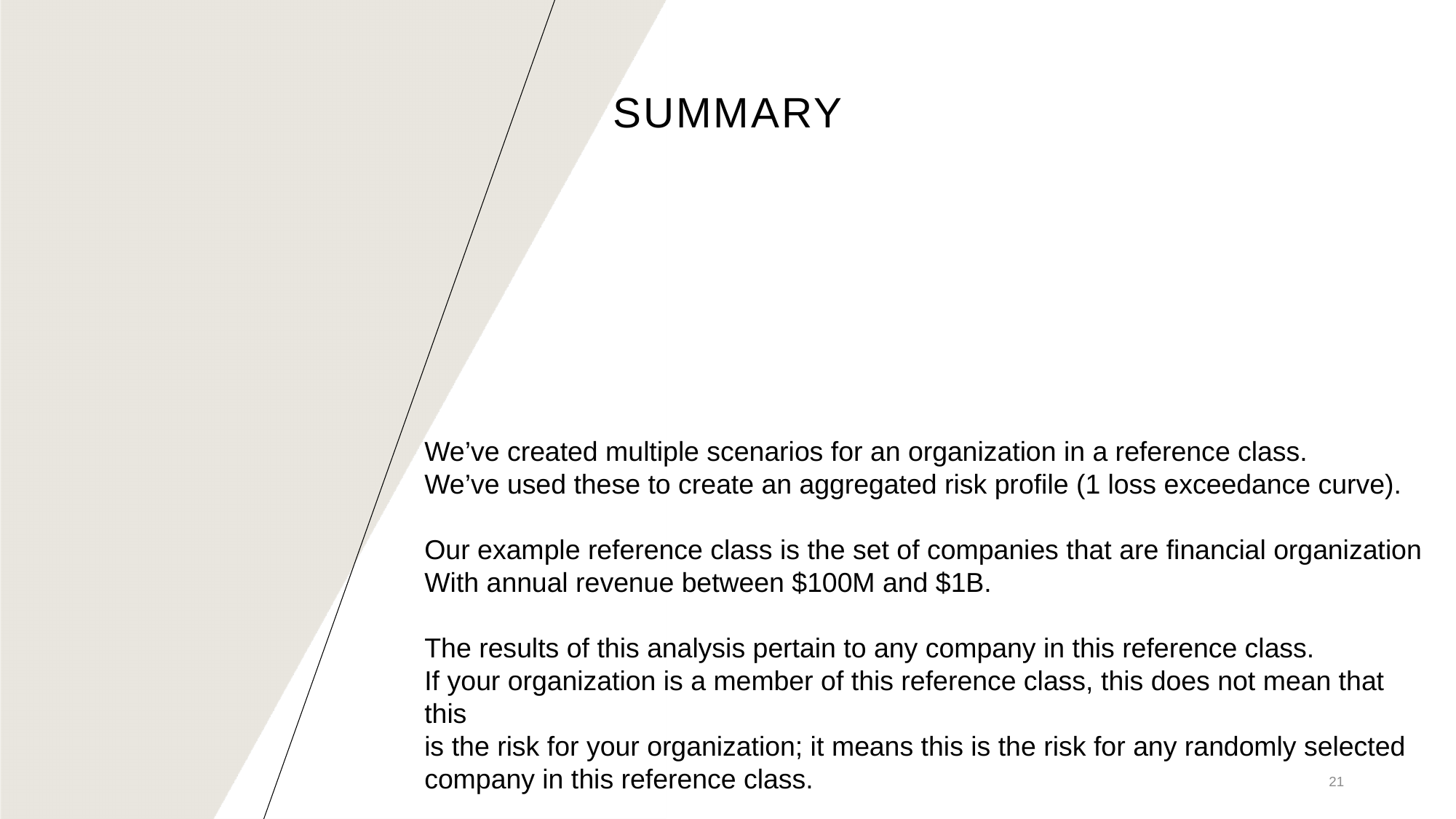

Summary
We’ve created multiple scenarios for an organization in a reference class.
We’ve used these to create an aggregated risk profile (1 loss exceedance curve).

Our example reference class is the set of companies that are financial organization
With annual revenue between $100M and $1B.

The results of this analysis pertain to any company in this reference class.
If your organization is a member of this reference class, this does not mean that this
is the risk for your organization; it means this is the risk for any randomly selected
company in this reference class.
21